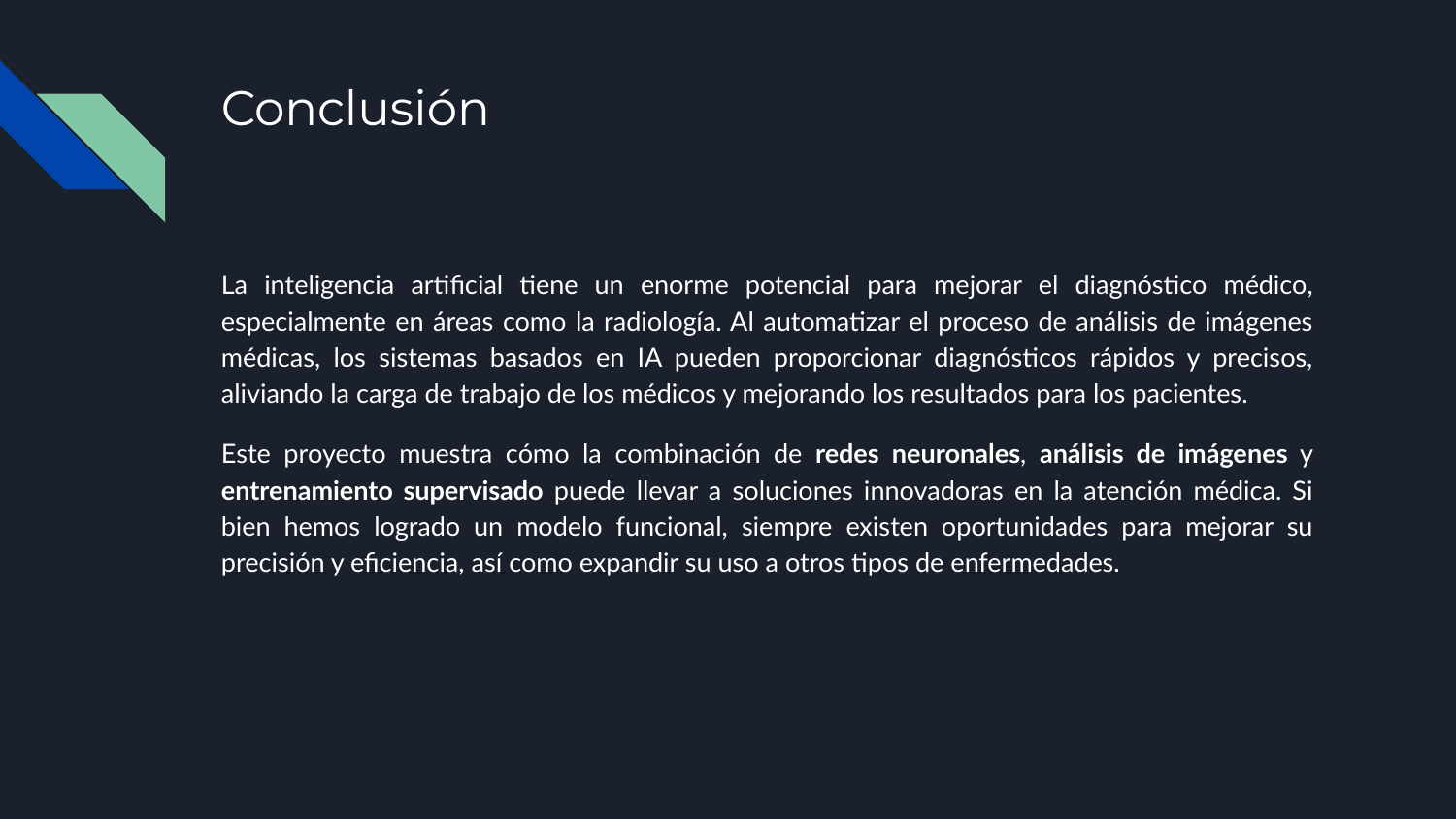

# Conclusión
La inteligencia artificial tiene un enorme potencial para mejorar el diagnóstico médico, especialmente en áreas como la radiología. Al automatizar el proceso de análisis de imágenes médicas, los sistemas basados en IA pueden proporcionar diagnósticos rápidos y precisos, aliviando la carga de trabajo de los médicos y mejorando los resultados para los pacientes.
Este proyecto muestra cómo la combinación de redes neuronales, análisis de imágenes y entrenamiento supervisado puede llevar a soluciones innovadoras en la atención médica. Si bien hemos logrado un modelo funcional, siempre existen oportunidades para mejorar su precisión y eficiencia, así como expandir su uso a otros tipos de enfermedades.